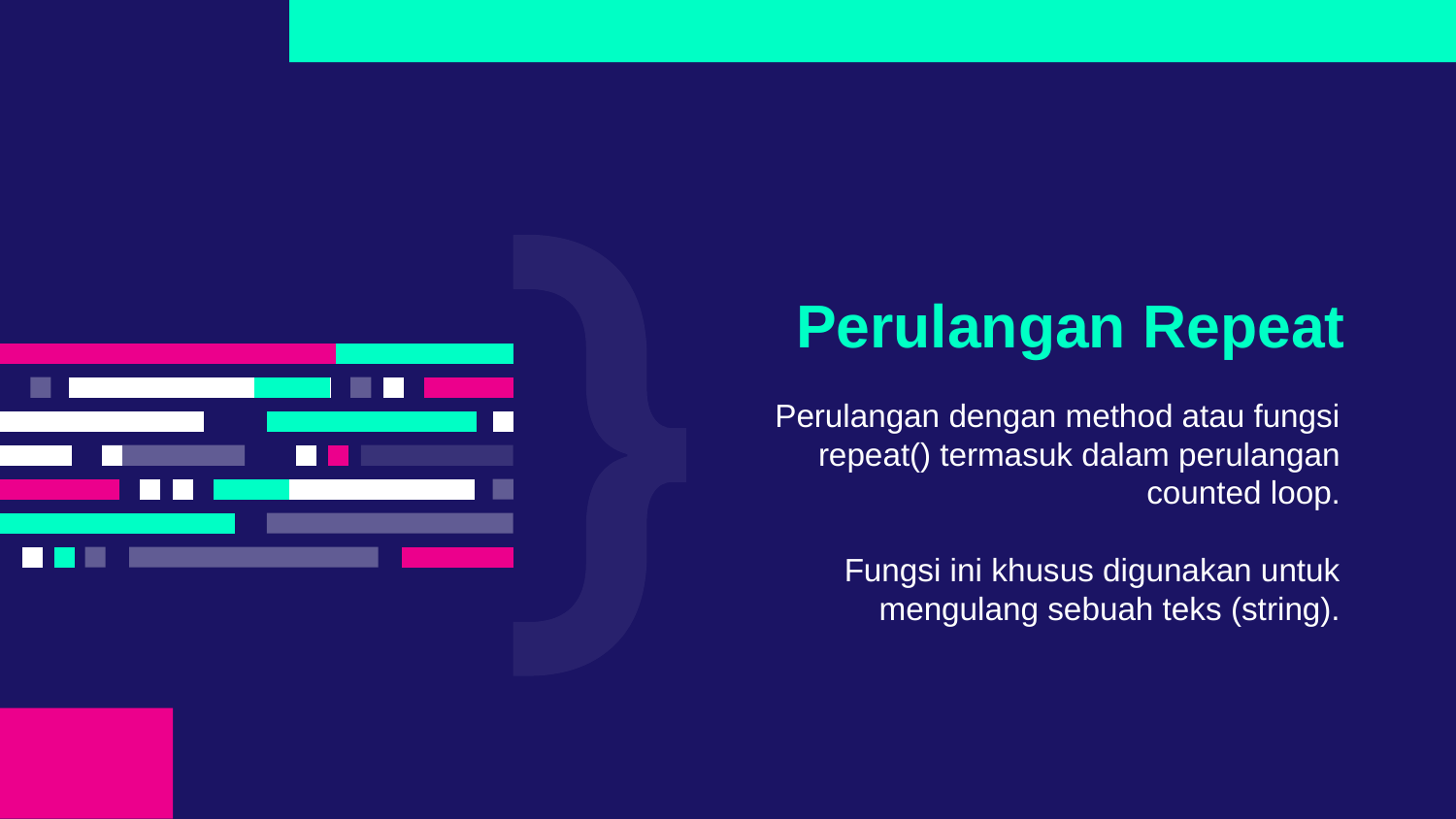

# Perulangan Repeat
Perulangan dengan method atau fungsi repeat() termasuk dalam perulangan counted loop.

Fungsi ini khusus digunakan untuk mengulang sebuah teks (string).